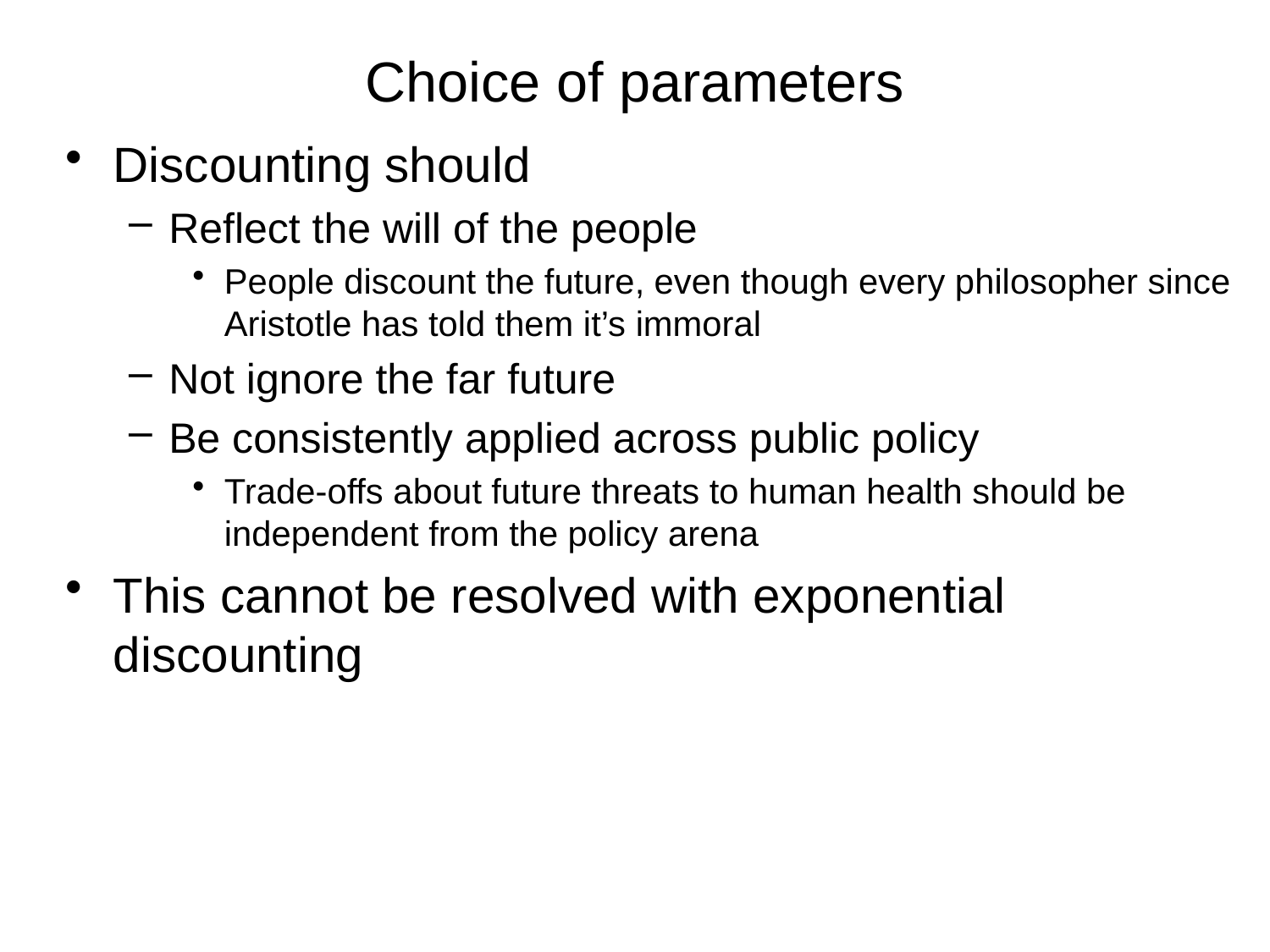

# Choice of parameters
Discounting should
Reflect the will of the people
People discount the future, even though every philosopher since Aristotle has told them it’s immoral
Not ignore the far future
Be consistently applied across public policy
Trade-offs about future threats to human health should be independent from the policy arena
This cannot be resolved with exponential discounting